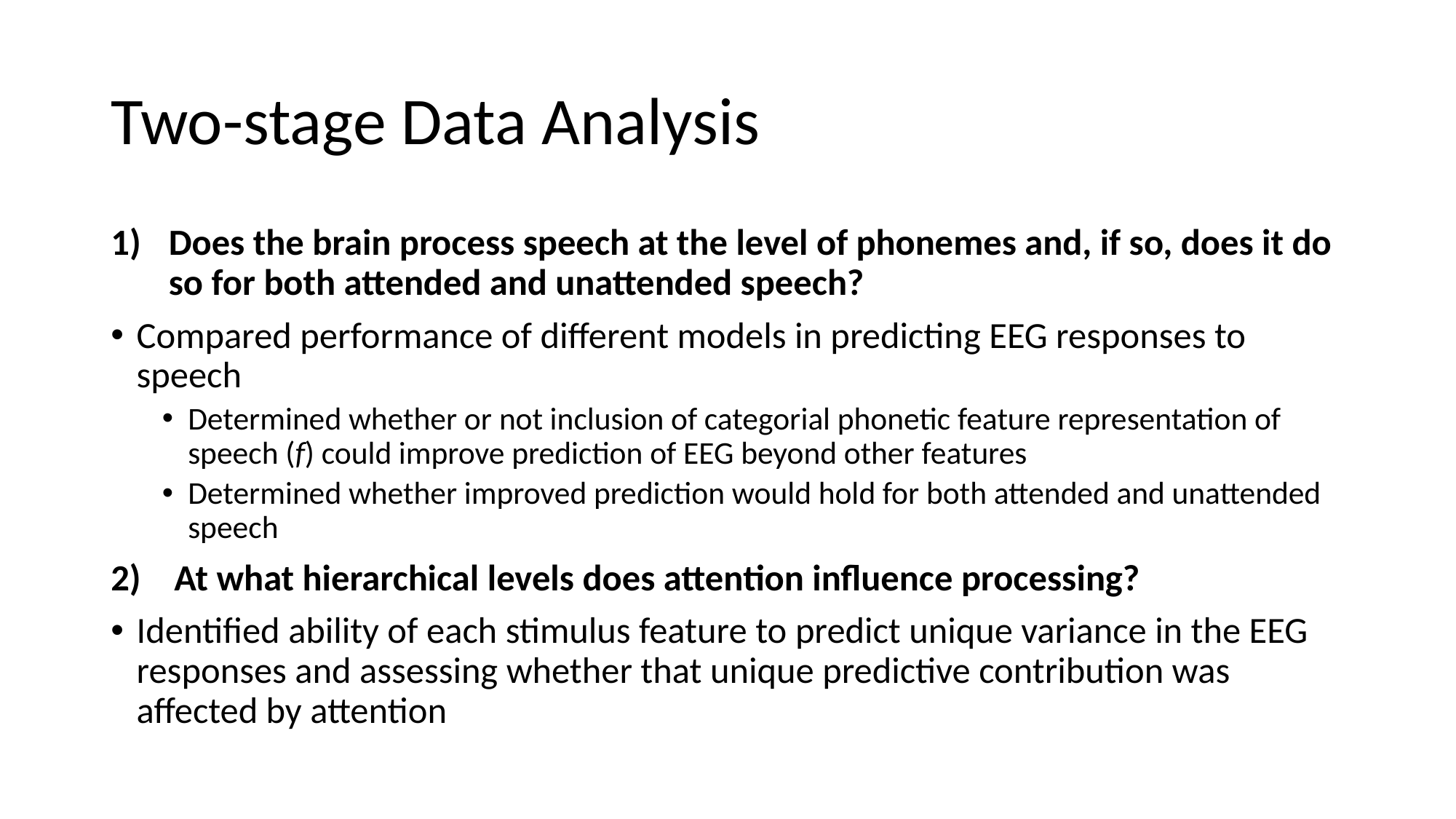

# Two-stage Data Analysis
Does the brain process speech at the level of phonemes and, if so, does it do so for both attended and unattended speech?
Compared performance of different models in predicting EEG responses to speech
Determined whether or not inclusion of categorial phonetic feature representation of speech (f) could improve prediction of EEG beyond other features
Determined whether improved prediction would hold for both attended and unattended speech
2)    At what hierarchical levels does attention influence processing?
Identified ability of each stimulus feature to predict unique variance in the EEG responses and assessing whether that unique predictive contribution was affected by attention